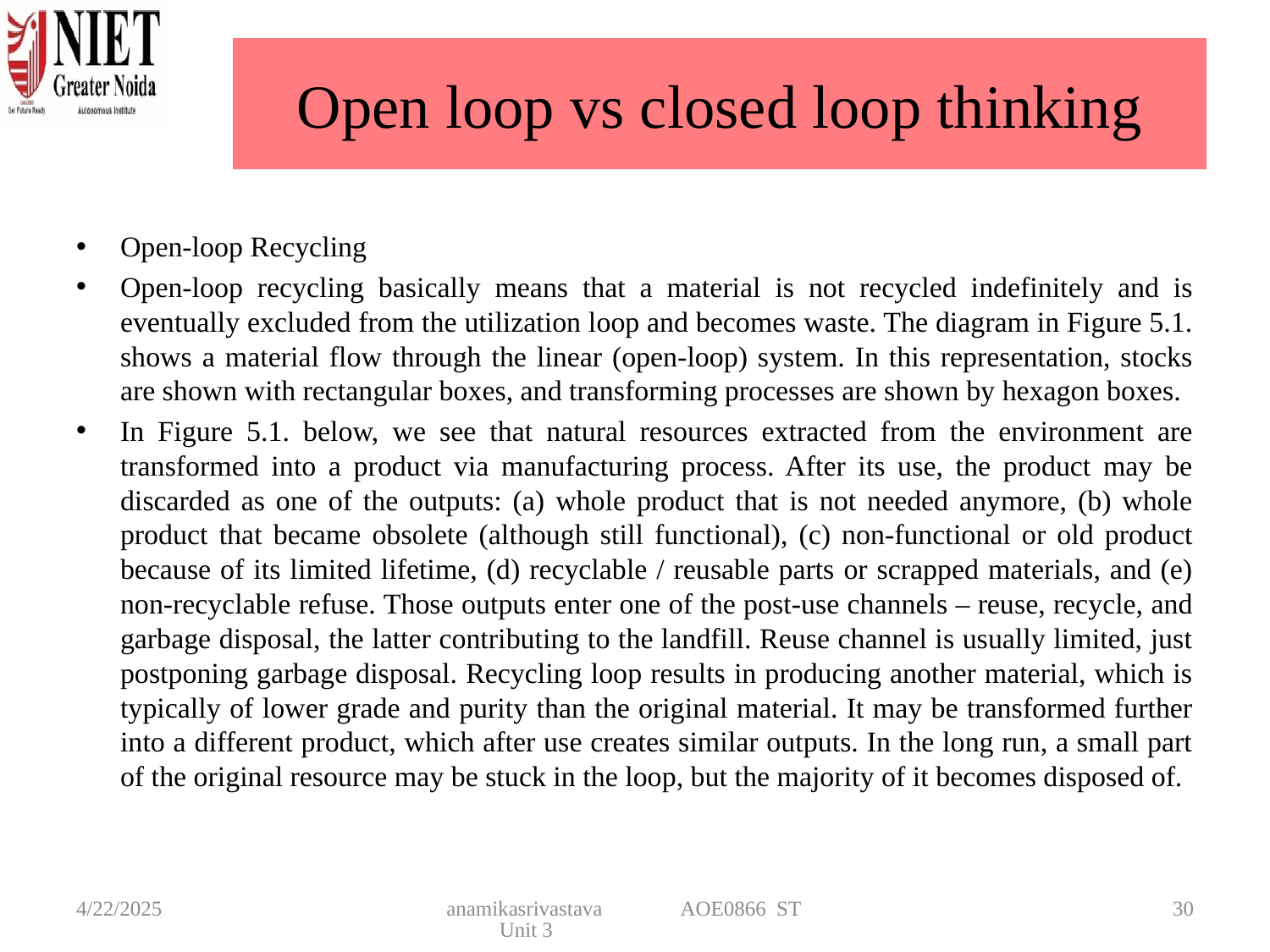

# Open loop vs closed loop thinking
Open-loop Recycling
Open-loop recycling basically means that a material is not recycled indefinitely and is eventually excluded from the utilization loop and becomes waste. The diagram in Figure 5.1. shows a material flow through the linear (open-loop) system. In this representation, stocks are shown with rectangular boxes, and transforming processes are shown by hexagon boxes.
In Figure 5.1. below, we see that natural resources extracted from the environment are transformed into a product via manufacturing process. After its use, the product may be discarded as one of the outputs: (a) whole product that is not needed anymore, (b) whole product that became obsolete (although still functional), (c) non-functional or old product because of its limited lifetime, (d) recyclable / reusable parts or scrapped materials, and (e) non-recyclable refuse. Those outputs enter one of the post-use channels – reuse, recycle, and garbage disposal, the latter contributing to the landfill. Reuse channel is usually limited, just postponing garbage disposal. Recycling loop results in producing another material, which is typically of lower grade and purity than the original material. It may be transformed further into a different product, which after use creates similar outputs. In the long run, a small part of the original resource may be stuck in the loop, but the majority of it becomes disposed of.

4/22/2025
anamikasrivastava               AOE0866  ST              Unit 3
30